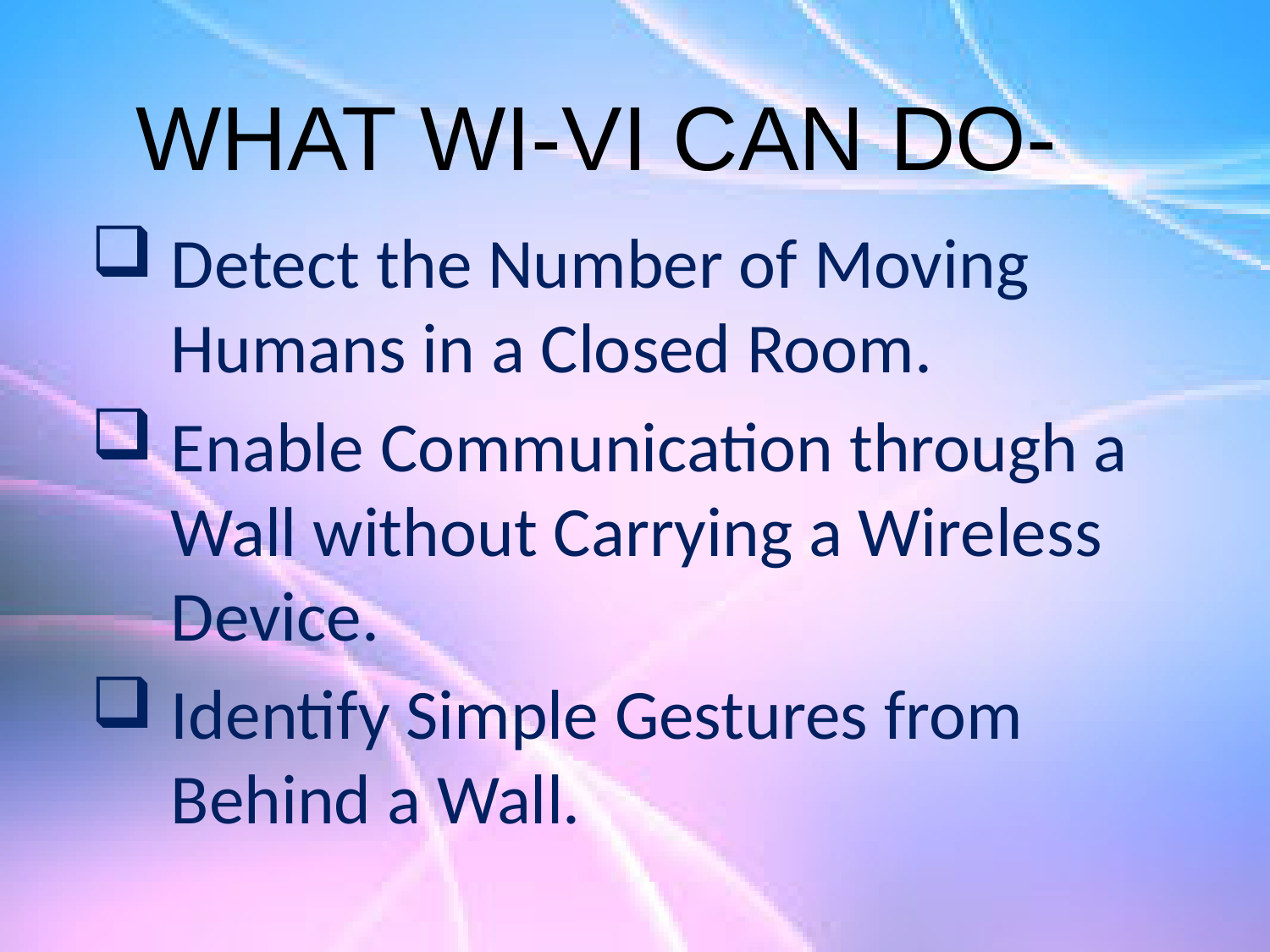

# WHAT WI-VI CAN DO-
Detect the Number of Moving Humans in a Closed Room.
Enable Communication through a Wall without Carrying a Wireless Device.
Identify Simple Gestures from Behind a Wall.